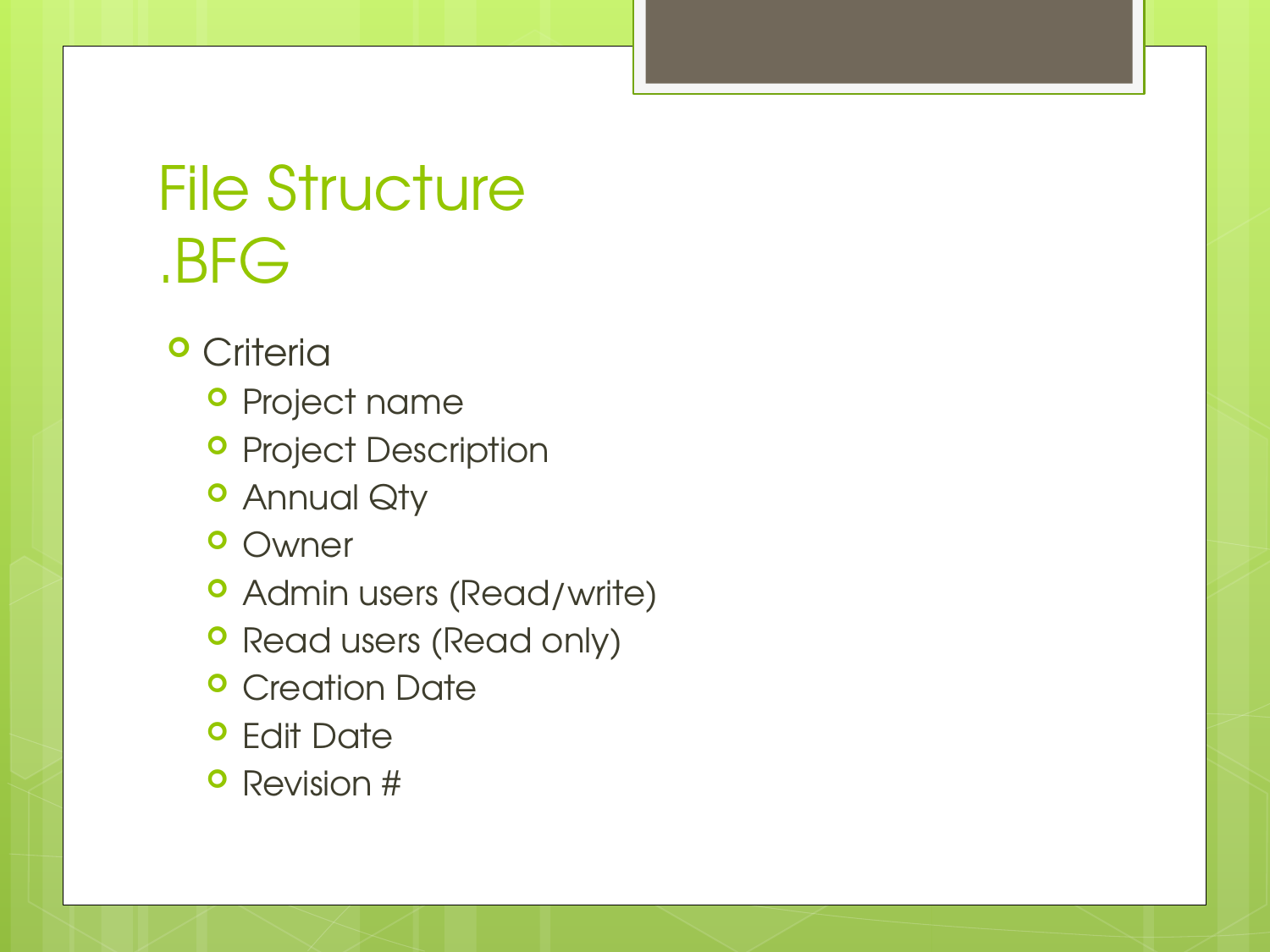

# File Structure .BFG
Criteria
Project name
Project Description
Annual Qty
Owner
Admin users (Read/write)
Read users (Read only)
Creation Date
Edit Date
Revision #